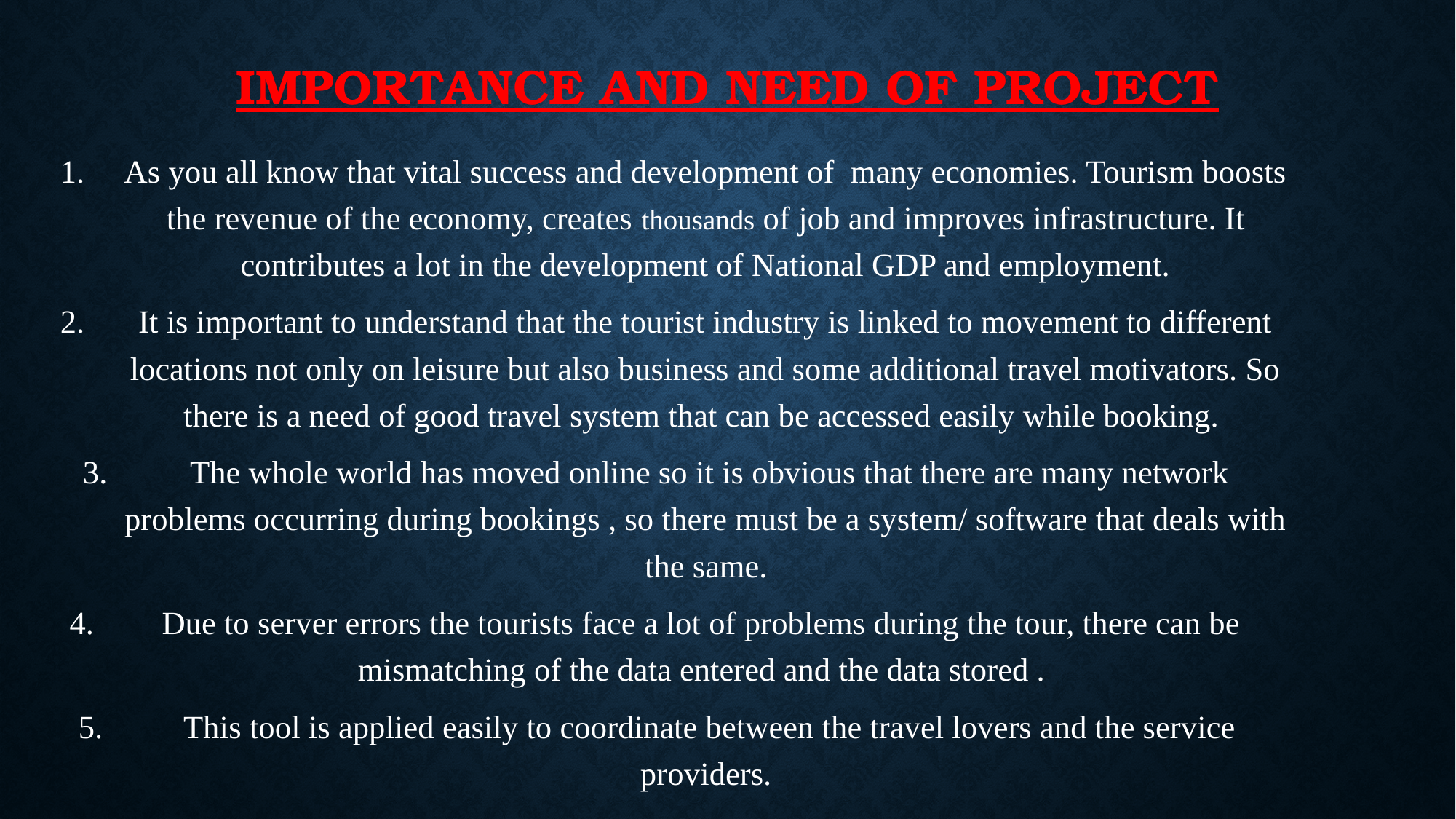

# IMPORTANCE AND NEED OF PROJECT
As you all know that vital success and development of  many economies. Tourism boosts the revenue of the economy, creates thousands of job and improves infrastructure. It contributes a lot in the development of National GDP and employment.
It is important to understand that the tourist industry is linked to movement to different locations not only on leisure but also business and some additional travel motivators. So there is a need of good travel system that can be accessed easily while booking.
 The whole world has moved online so it is obvious that there are many network problems occurring during bookings , so there must be a system/ software that deals with the same.
Due to server errors the tourists face a lot of problems during the tour, there can be  mismatching of the data entered and the data stored .
 This tool is applied easily to coordinate between the travel lovers and the service providers.